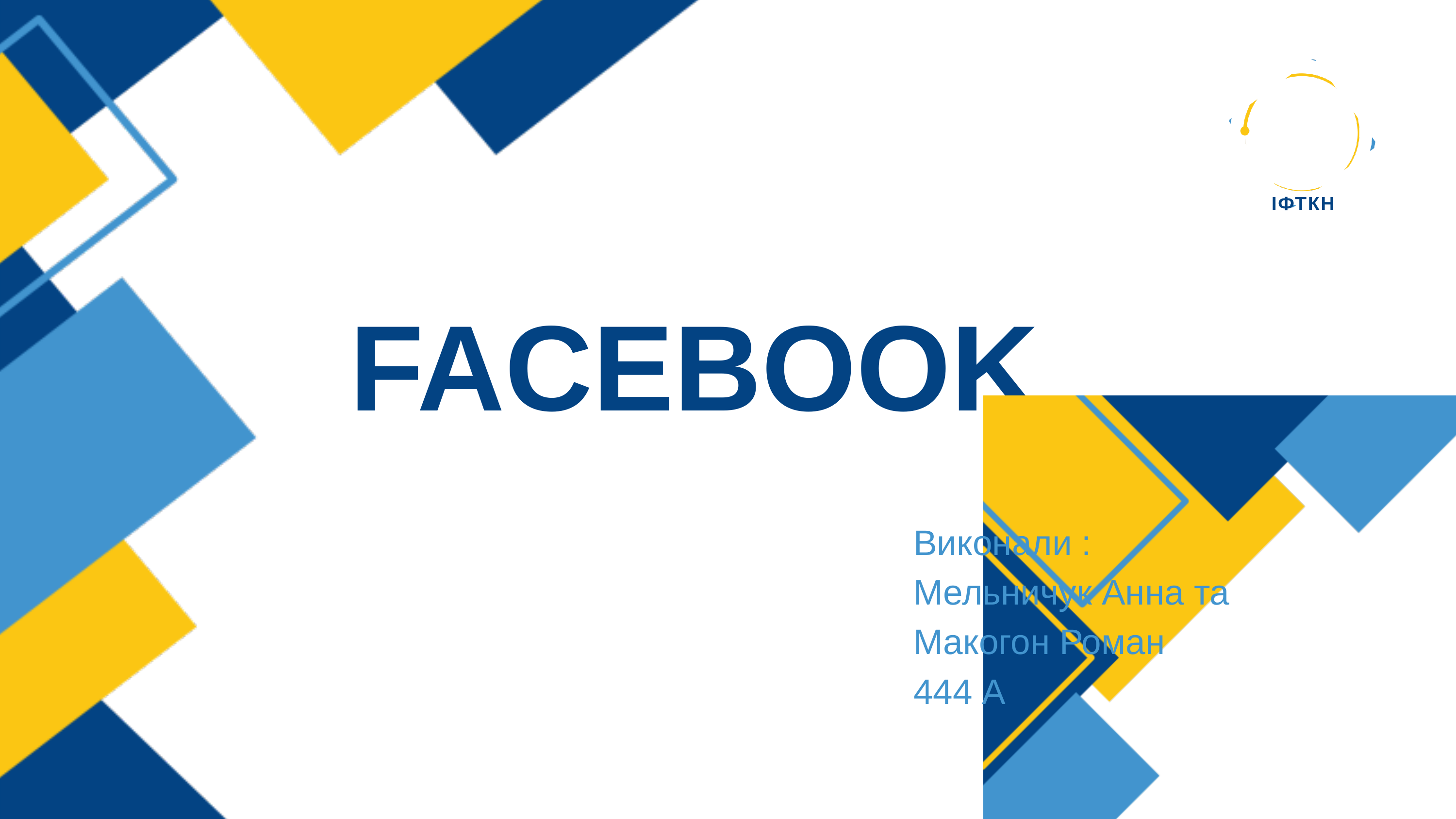

ІФТКН
FACEBOOK

Виконали : Мельничук Анна та Макогон Роман
444 А